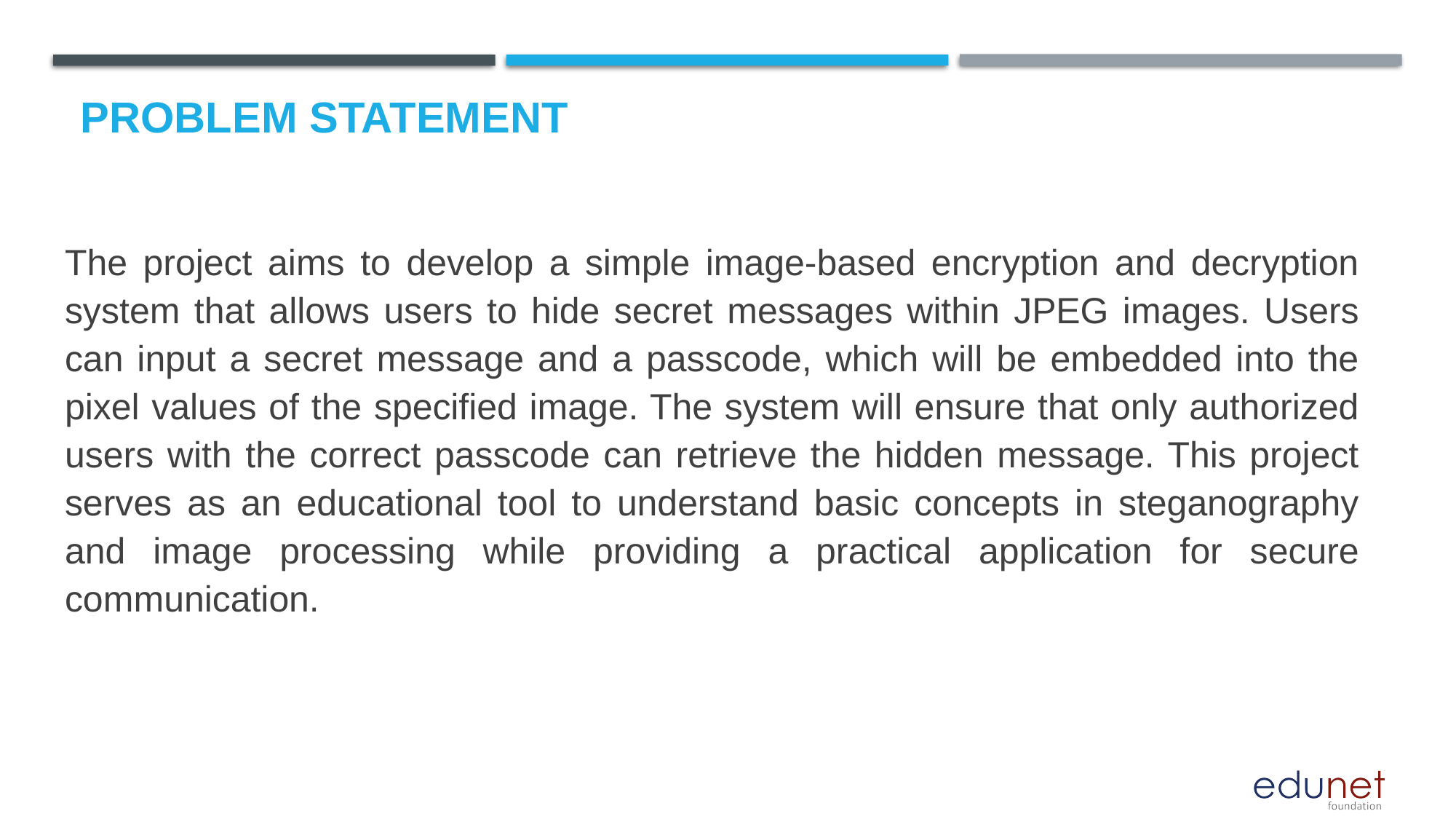

# Problem Statement
The project aims to develop a simple image-based encryption and decryption system that allows users to hide secret messages within JPEG images. Users can input a secret message and a passcode, which will be embedded into the pixel values of the specified image. The system will ensure that only authorized users with the correct passcode can retrieve the hidden message. This project serves as an educational tool to understand basic concepts in steganography and image processing while providing a practical application for secure communication.